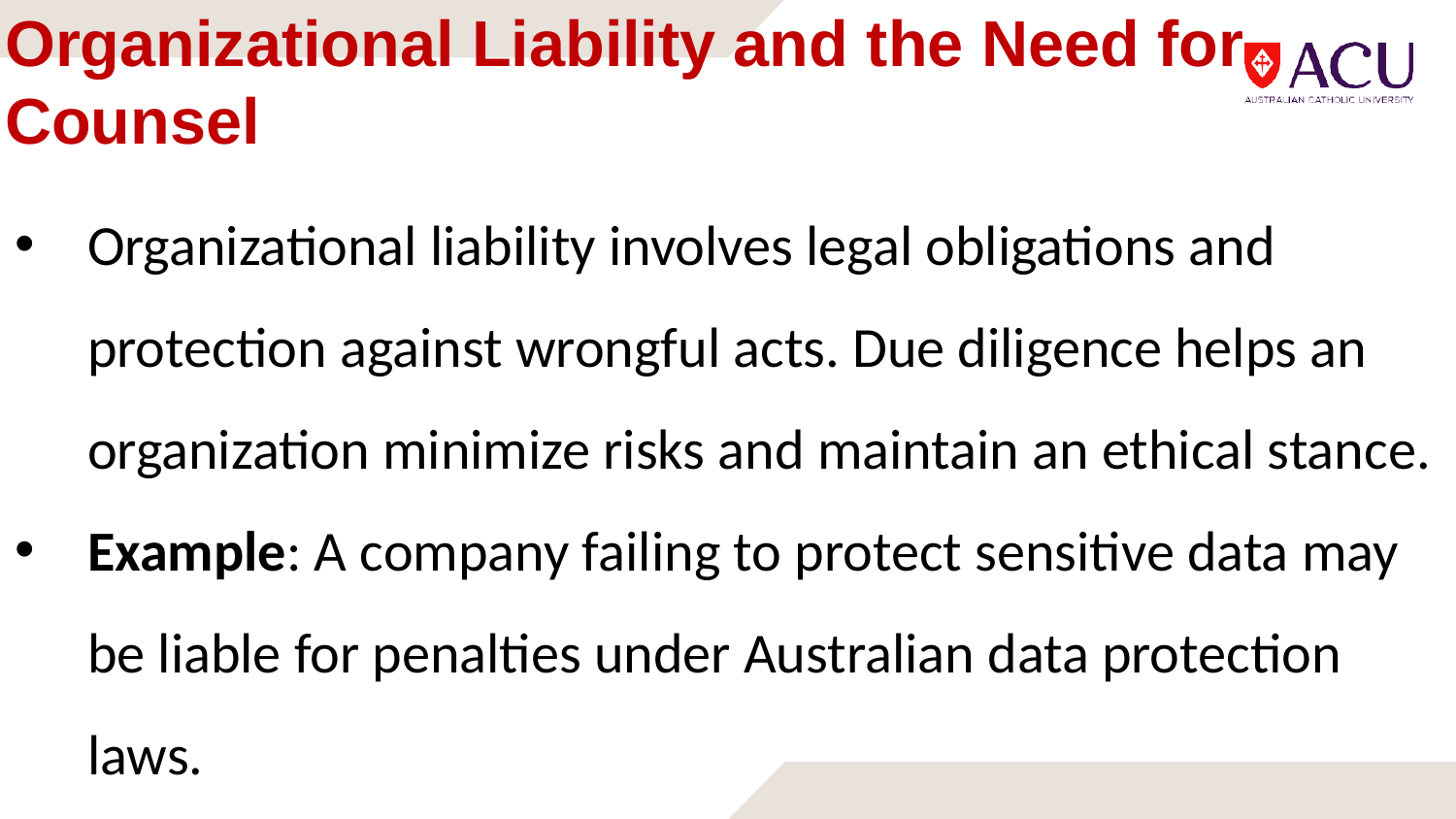

# Organizational Liability and the Need for Counsel
Organizational liability involves legal obligations and protection against wrongful acts. Due diligence helps an organization minimize risks and maintain an ethical stance.
Example: A company failing to protect sensitive data may be liable for penalties under Australian data protection laws.